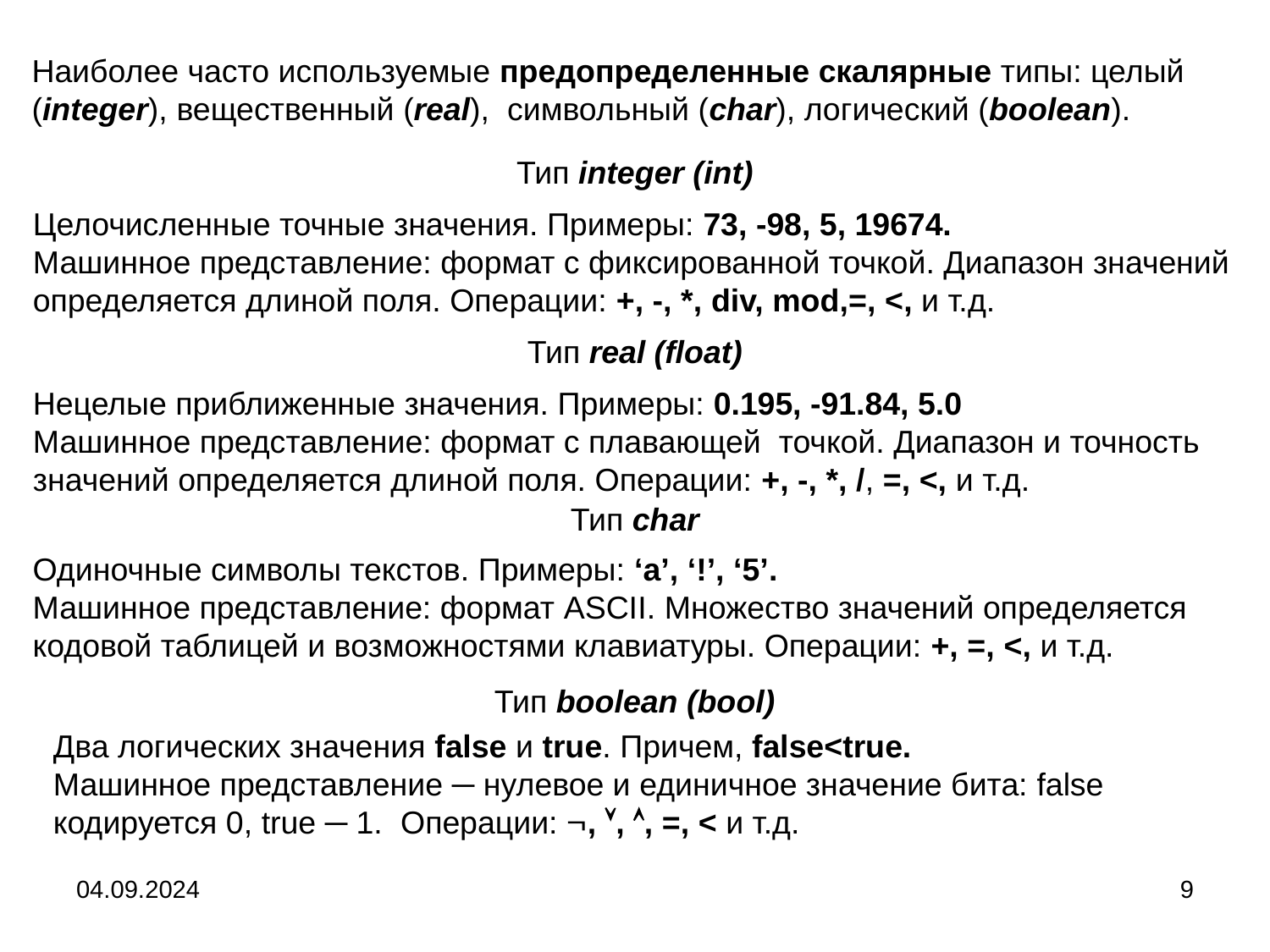

Наиболее часто используемые предопределенные скалярные типы: целый (integer), вещественный (real),  символьный (char), логический (boolean).
Тип integer (int)
Целочисленные точные значения. Примеры: 73, -98, 5, 19674.
Машинное представление: формат с фиксированной точкой. Диапазон значений определяется длиной поля. Операции: +, -, *, div, mod,=, <, и т.д.
Тип real (float)
Нецелые приближенные значения. Примеры: 0.195, -91.84, 5.0
Машинное представление: формат с плавающей  точкой. Диапазон и точность значений определяется длиной поля. Операции: +, -, *, /, =, <, и т.д.
Тип char
Одиночные символы текстов. Примеры: ‘a’, ‘!’, ‘5’.
Машинное представление: формат ASCII. Множество значений определяется кодовой таблицей и возможностями клавиатуры. Операции: +, =, <, и т.д.
Тип boolean (bool)
Два логических значения false и true. Причем, false<true.
Машинное представление ─ нулевое и единичное значение бита: false кодируется 0, true ─ 1.  Операции: ¬, ∨, ∧, =, < и т.д.
04.09.2024
9